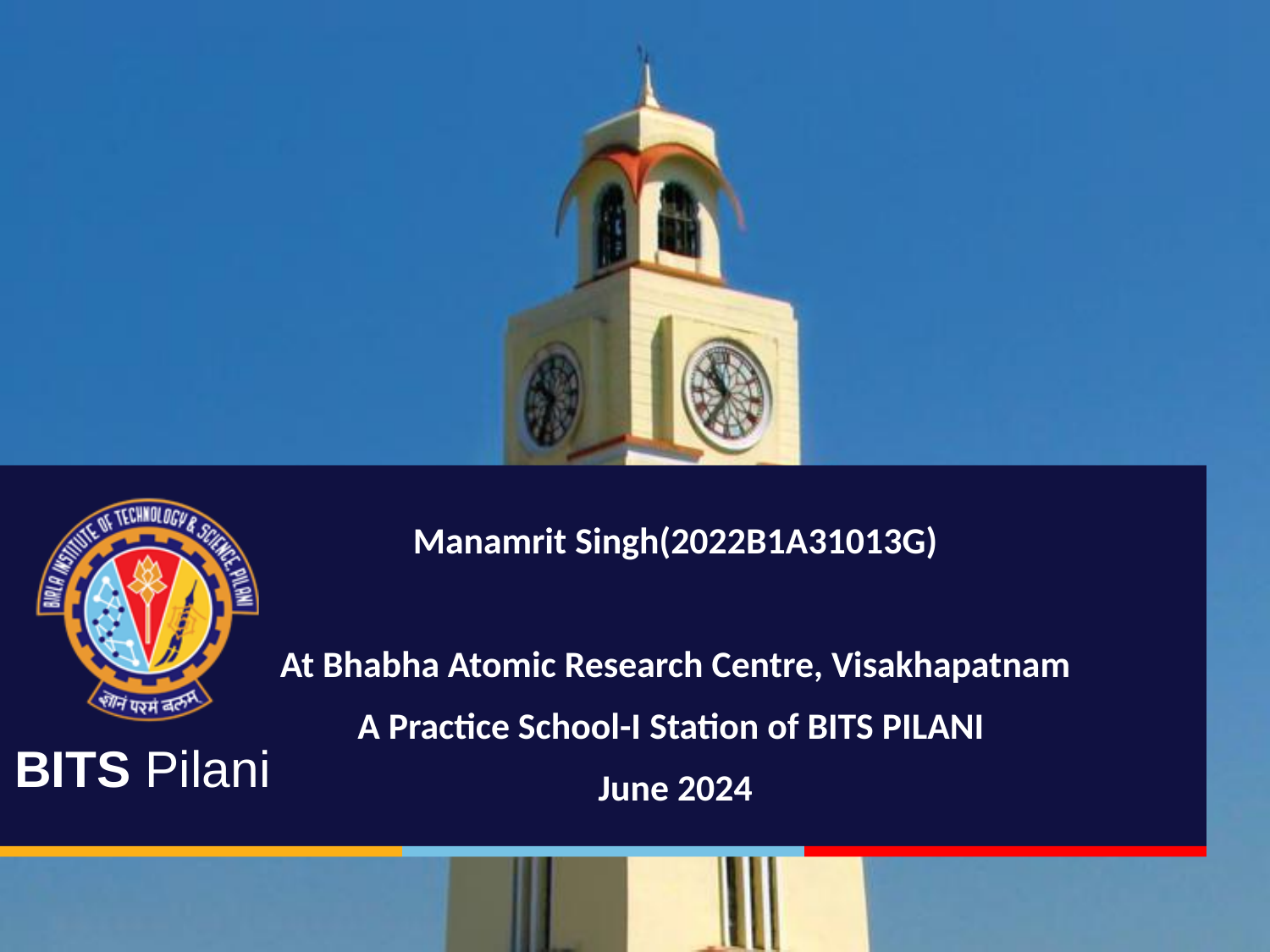

# Manamrit Singh(2022B1A31013G)

At Bhabha Atomic Research Centre, Visakhapatnam
A Practice School-I Station of BITS PILANI
June 2024